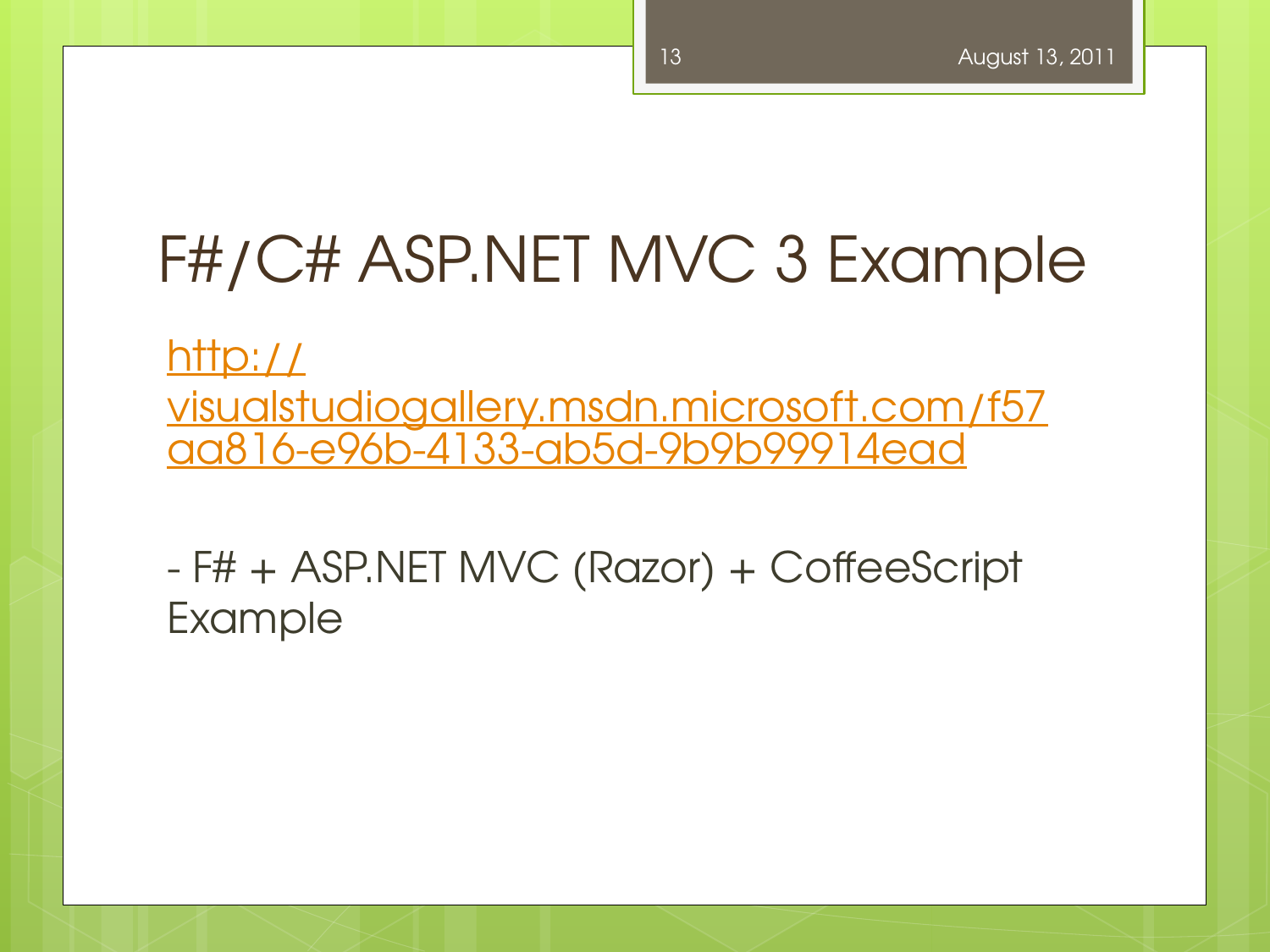

13
August 13, 2011
# F#/C# ASP.NET MVC 3 Example
http://visualstudiogallery.msdn.microsoft.com/f57aa816-e96b-4133-ab5d-9b9b99914ead

- F# + ASP.NET MVC (Razor) + CoffeeScript Example